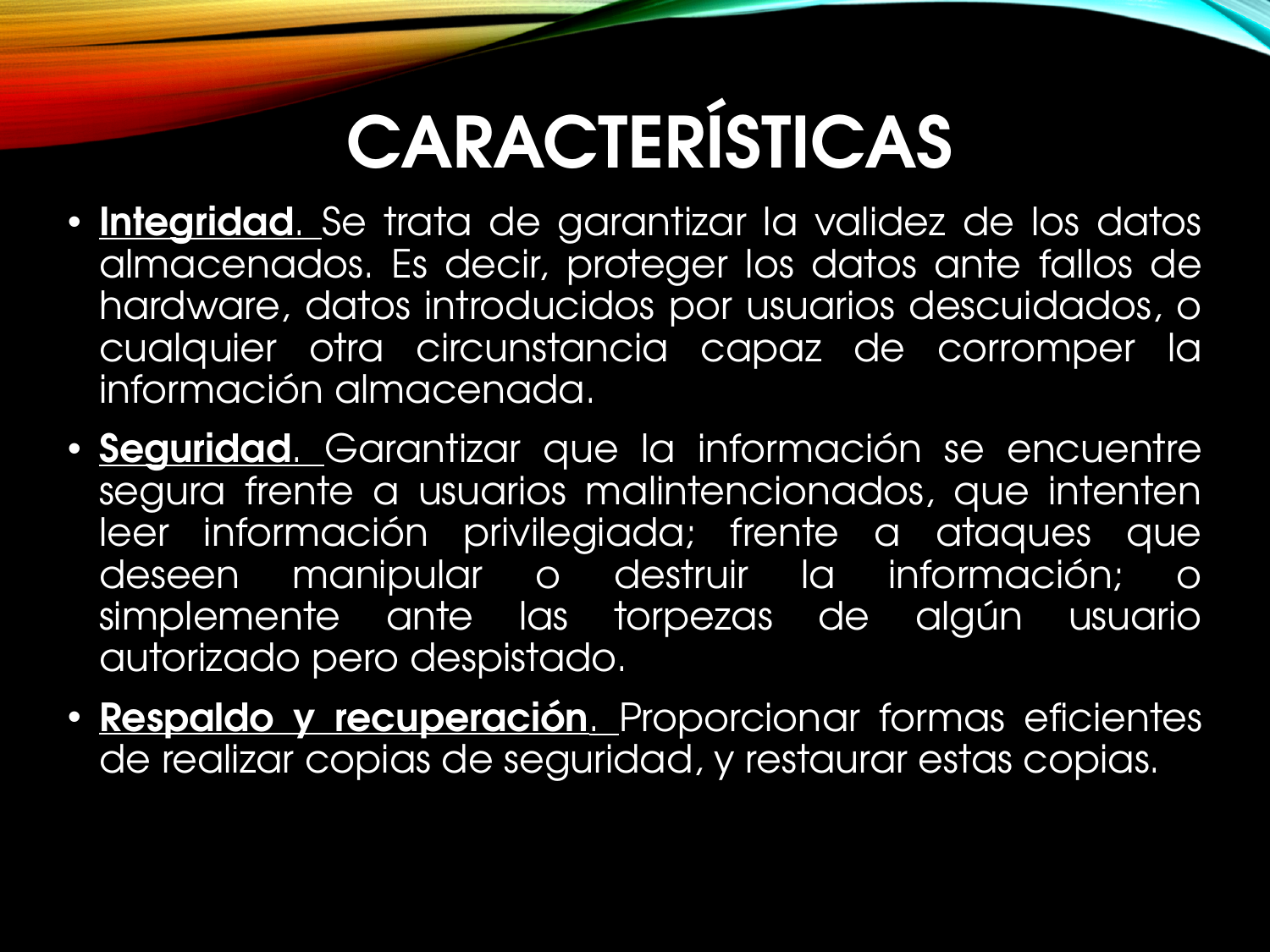

# CARACTERÍSTICAS
Integridad. Se trata de garantizar la validez de los datos almacenados. Es decir, proteger los datos ante fallos de hardware, datos introducidos por usuarios descuidados, o cualquier otra circunstancia capaz de corromper la información almacenada.
Seguridad. Garantizar que la información se encuentre segura frente a usuarios malintencionados, que intenten leer información privilegiada; frente a ataques que deseen manipular o destruir la información; o simplemente ante las torpezas de algún usuario autorizado pero despistado.
Respaldo y recuperación. Proporcionar formas eficientes de realizar copias de seguridad, y restaurar estas copias.